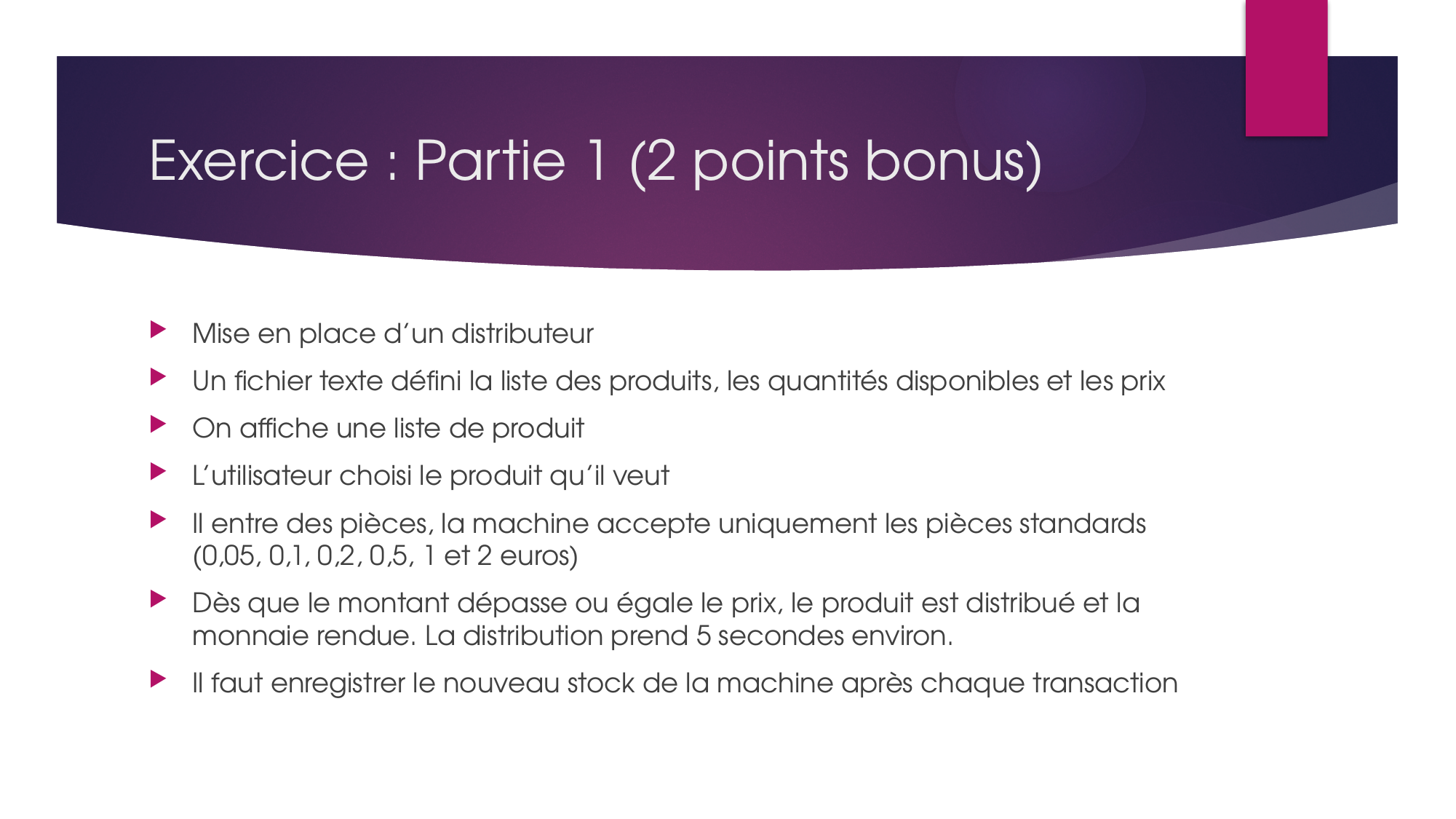

# Exercice : Partie 1 (2 points bonus)
Mise en place d’un distributeur
Un fichier texte défini la liste des produits, les quantités disponibles et les prix
On affiche une liste de produit
L’utilisateur choisi le produit qu’il veut
Il entre des pièces, la machine accepte uniquement les pièces standards (0,05, 0,1, 0,2, 0,5, 1 et 2 euros)
Dès que le montant dépasse ou égale le prix, le produit est distribué et la monnaie rendue. La distribution prend 5 secondes environ.
Il faut enregistrer le nouveau stock de la machine après chaque transaction